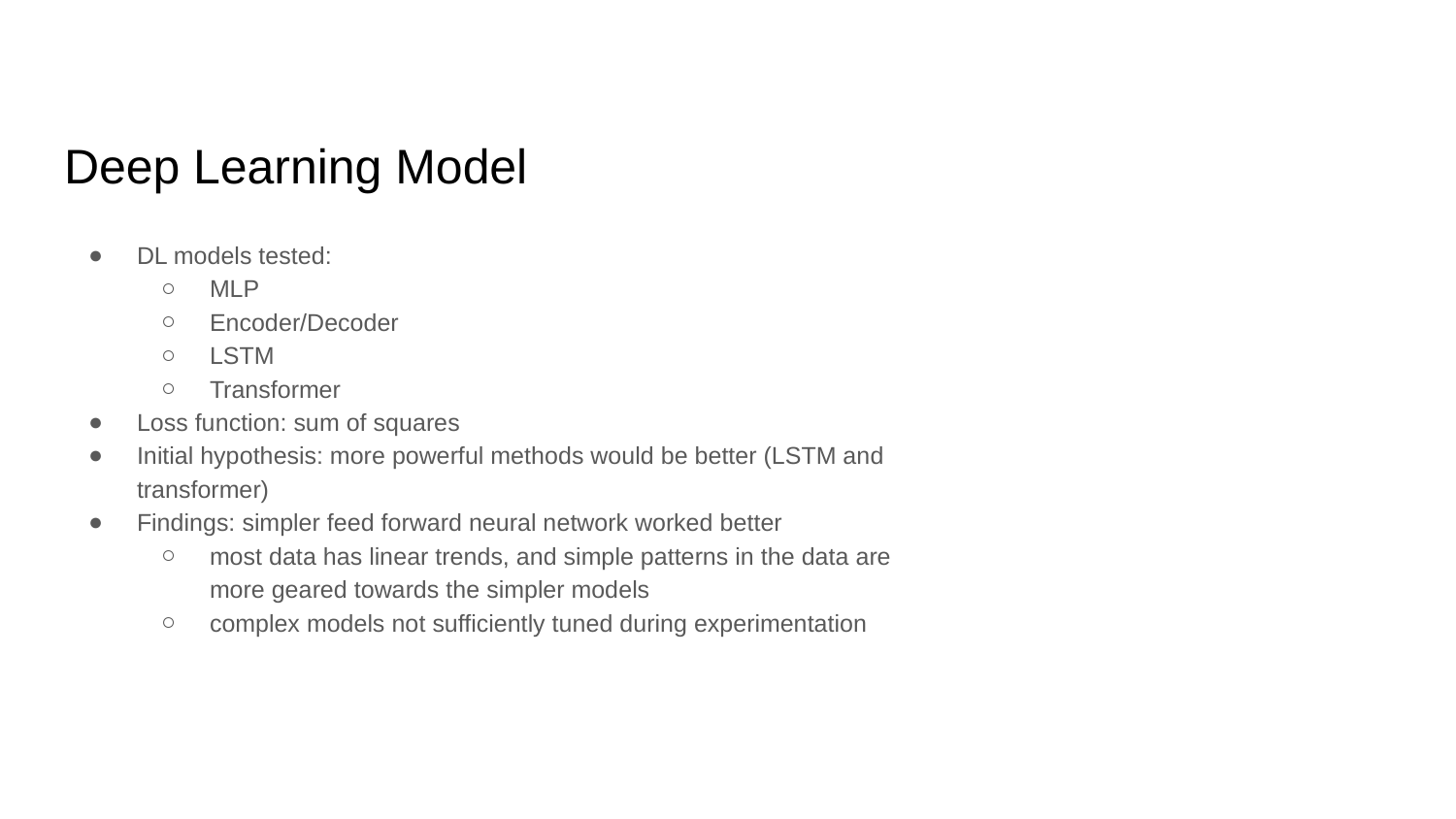

# Deep Learning Model
DL models tested:
MLP
Encoder/Decoder
LSTM
Transformer
Loss function: sum of squares
Initial hypothesis: more powerful methods would be better (LSTM and transformer)
Findings: simpler feed forward neural network worked better
most data has linear trends, and simple patterns in the data are more geared towards the simpler models
complex models not sufficiently tuned during experimentation